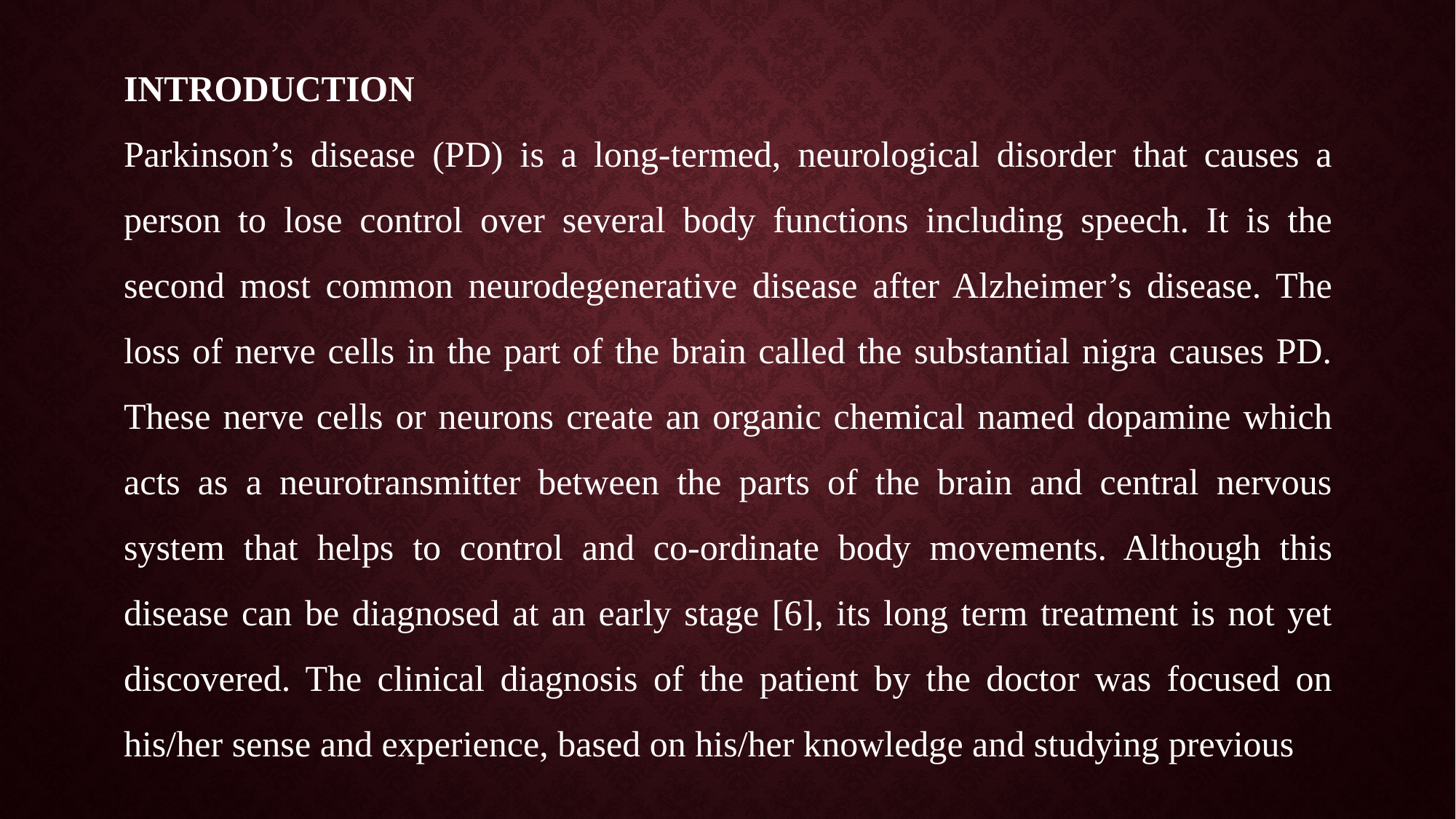

INTRODUCTION
Parkinson’s disease (PD) is a long-termed, neurological disorder that causes a person to lose control over several body functions including speech. It is the second most common neurodegenerative disease after Alzheimer’s disease. The loss of nerve cells in the part of the brain called the substantial nigra causes PD. These nerve cells or neurons create an organic chemical named dopamine which acts as a neurotransmitter between the parts of the brain and central nervous system that helps to control and co-ordinate body movements. Although this disease can be diagnosed at an early stage [6], its long term treatment is not yet discovered. The clinical diagnosis of the patient by the doctor was focused on his/her sense and experience, based on his/her knowledge and studying previous